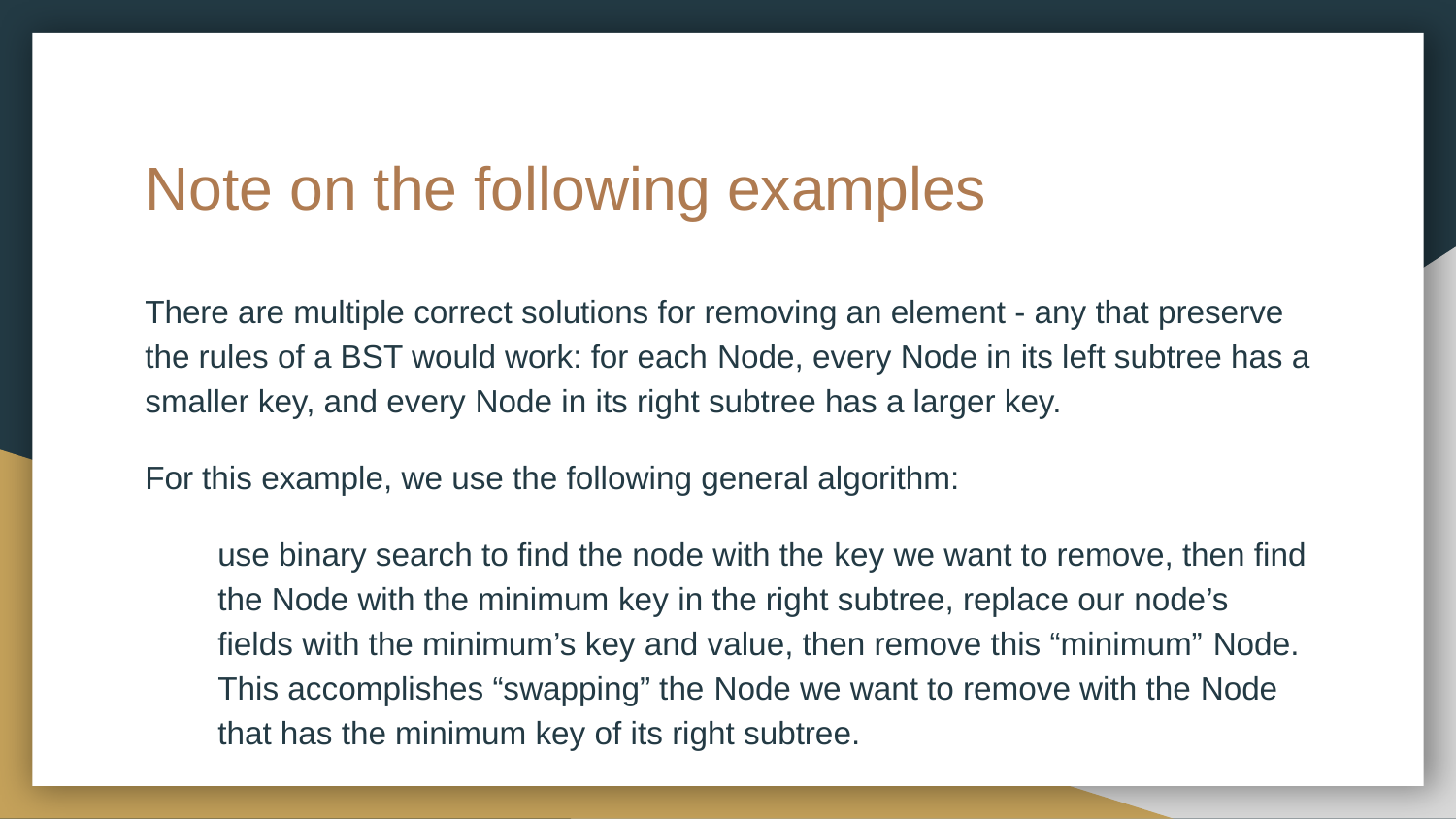

# Note on the following examples
There are multiple correct solutions for removing an element - any that preserve the rules of a BST would work: for each Node, every Node in its left subtree has a smaller key, and every Node in its right subtree has a larger key.
For this example, we use the following general algorithm:
use binary search to find the node with the key we want to remove, then find the Node with the minimum key in the right subtree, replace our node’s fields with the minimum’s key and value, then remove this “minimum” Node. This accomplishes “swapping” the Node we want to remove with the Node that has the minimum key of its right subtree.